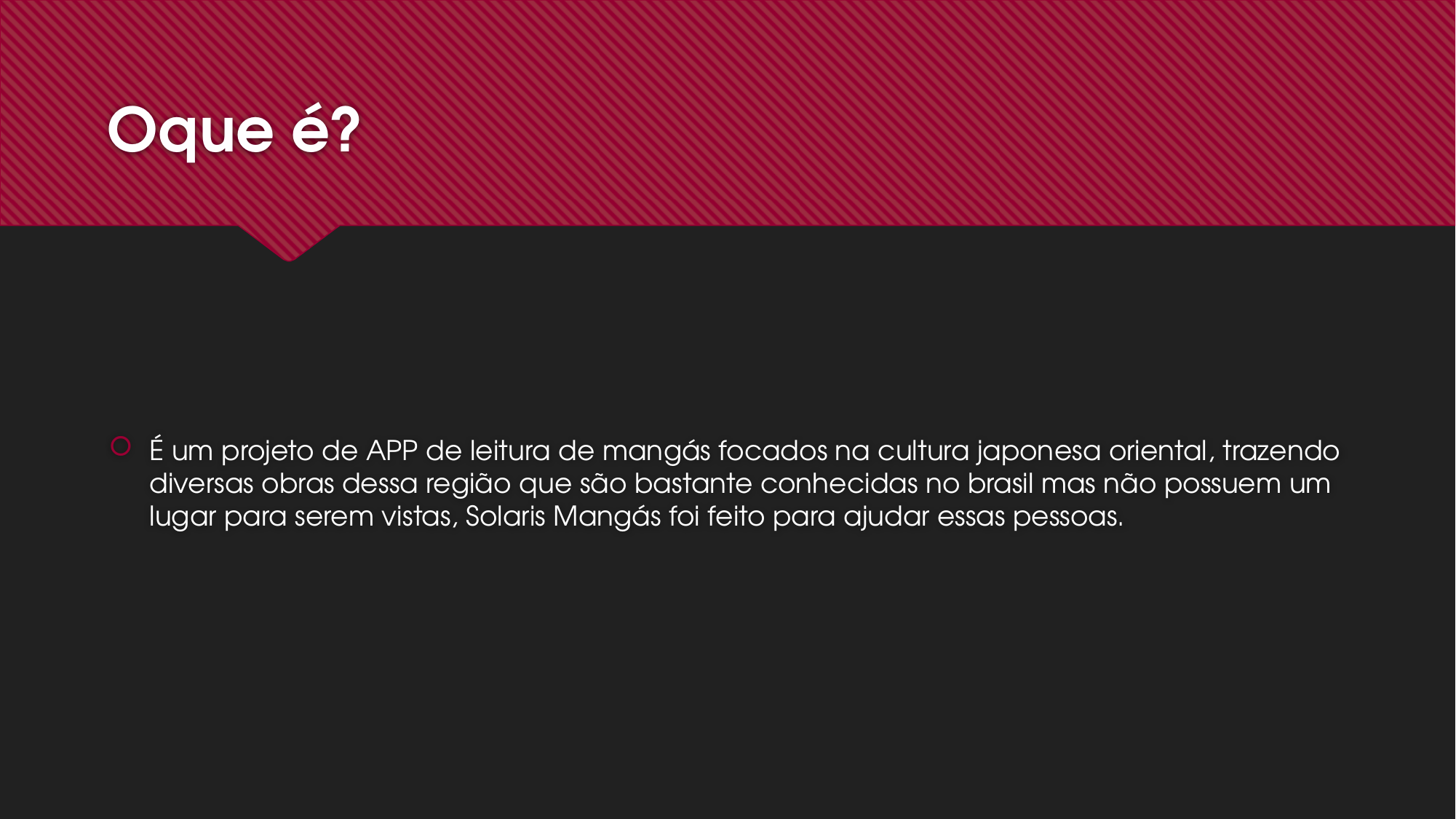

# Oque é?
É um projeto de APP de leitura de mangás focados na cultura japonesa oriental, trazendo diversas obras dessa região que são bastante conhecidas no brasil mas não possuem um lugar para serem vistas, Solaris Mangás foi feito para ajudar essas pessoas.